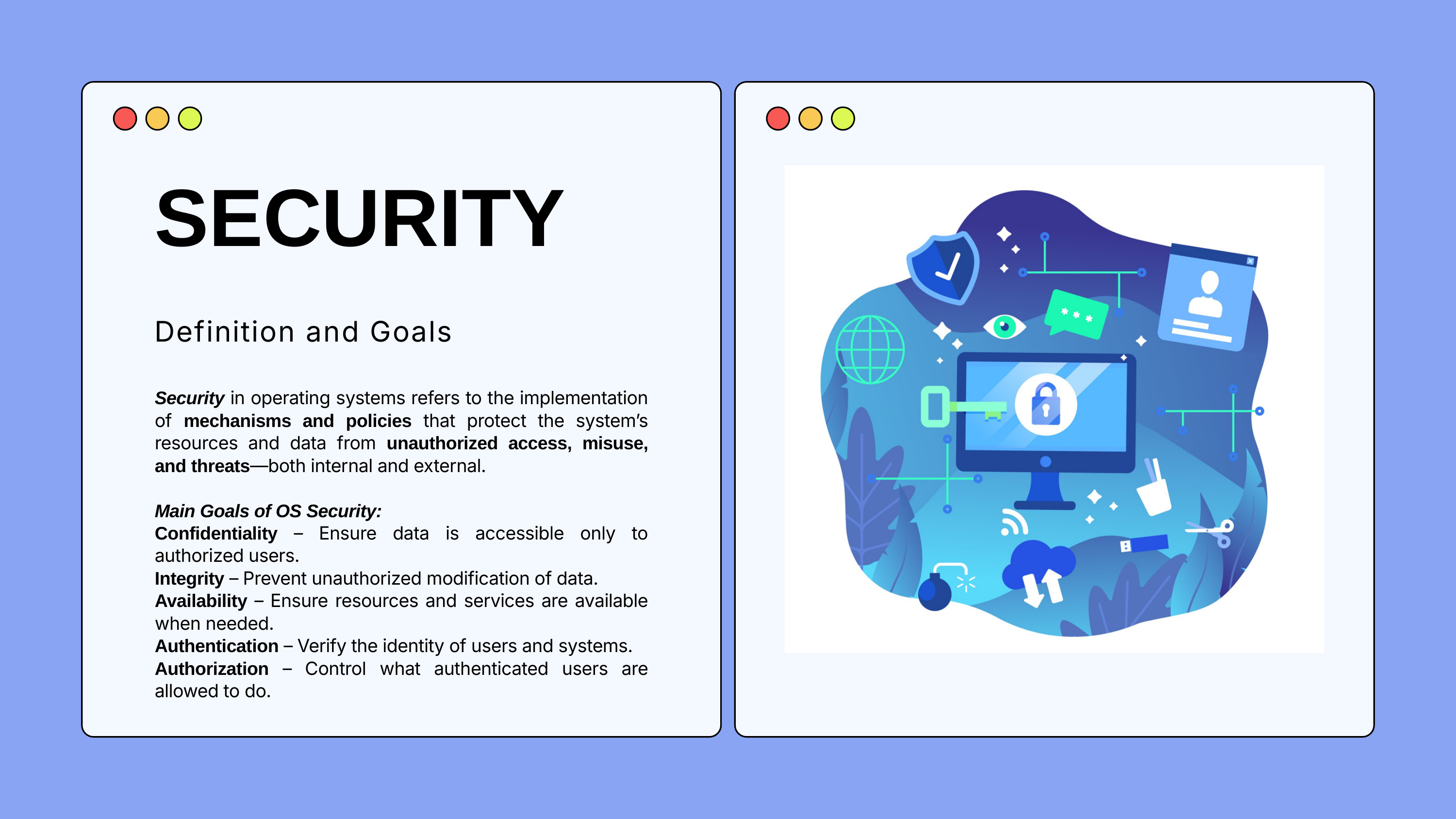

SECURITY
Definition and Goals
Security in operating systems refers to the implementation of mechanisms and policies that protect the system’s resources and data from unauthorized access, misuse, and threats—both internal and external.

Main Goals of OS Security:
Confidentiality – Ensure data is accessible only to authorized users.
Integrity – Prevent unauthorized modification of data.
Availability – Ensure resources and services are available when needed.
Authentication – Verify the identity of users and systems.
Authorization – Control what authenticated users are allowed to do.